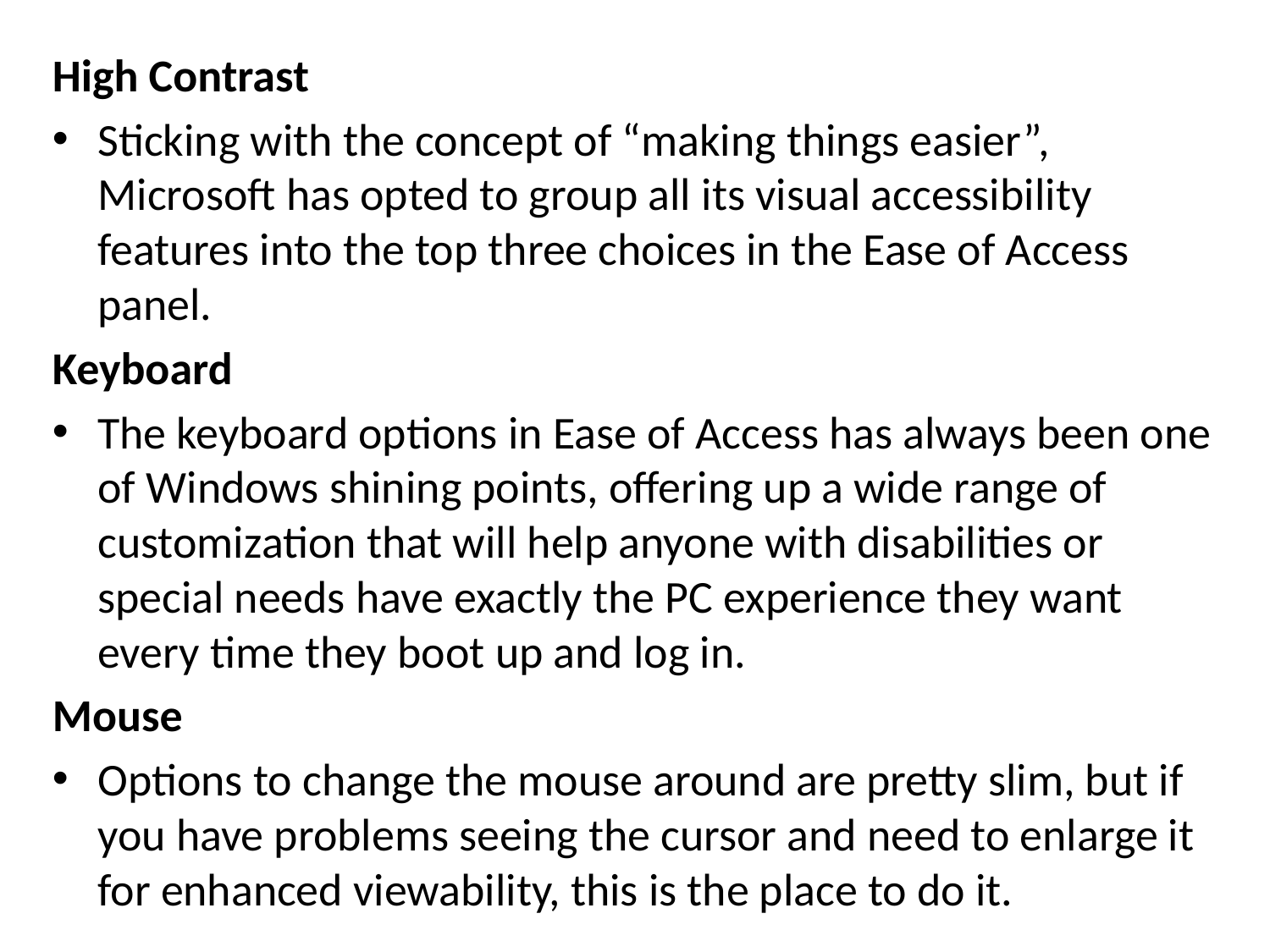

High Contrast
Sticking with the concept of “making things easier”, Microsoft has opted to group all its visual accessibility features into the top three choices in the Ease of Access panel.
Keyboard
The keyboard options in Ease of Access has always been one of Windows shining points, offering up a wide range of customization that will help anyone with disabilities or special needs have exactly the PC experience they want every time they boot up and log in.
Mouse
Options to change the mouse around are pretty slim, but if you have problems seeing the cursor and need to enlarge it for enhanced viewability, this is the place to do it.